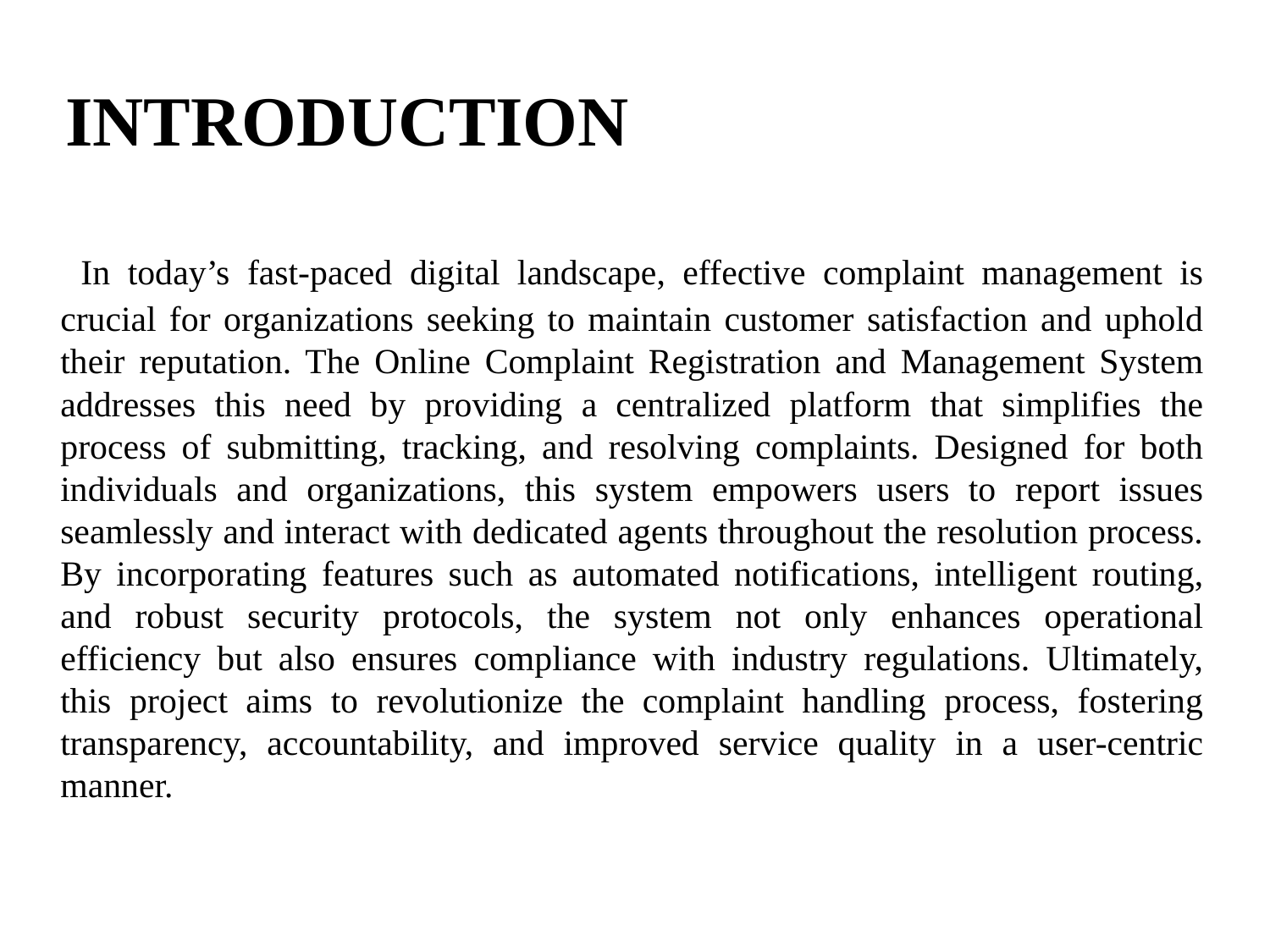

# INTRODUCTION
   In today’s fast-paced digital landscape, effective complaint management is crucial for organizations seeking to maintain customer satisfaction and uphold their reputation. The Online Complaint Registration and Management System addresses this need by providing a centralized platform that simplifies the process of submitting, tracking, and resolving complaints. Designed for both individuals and organizations, this system empowers users to report issues seamlessly and interact with dedicated agents throughout the resolution process. By incorporating features such as automated notifications, intelligent routing, and robust security protocols, the system not only enhances operational efficiency but also ensures compliance with industry regulations. Ultimately, this project aims to revolutionize the complaint handling process, fostering transparency, accountability, and improved service quality in a user-centric manner.